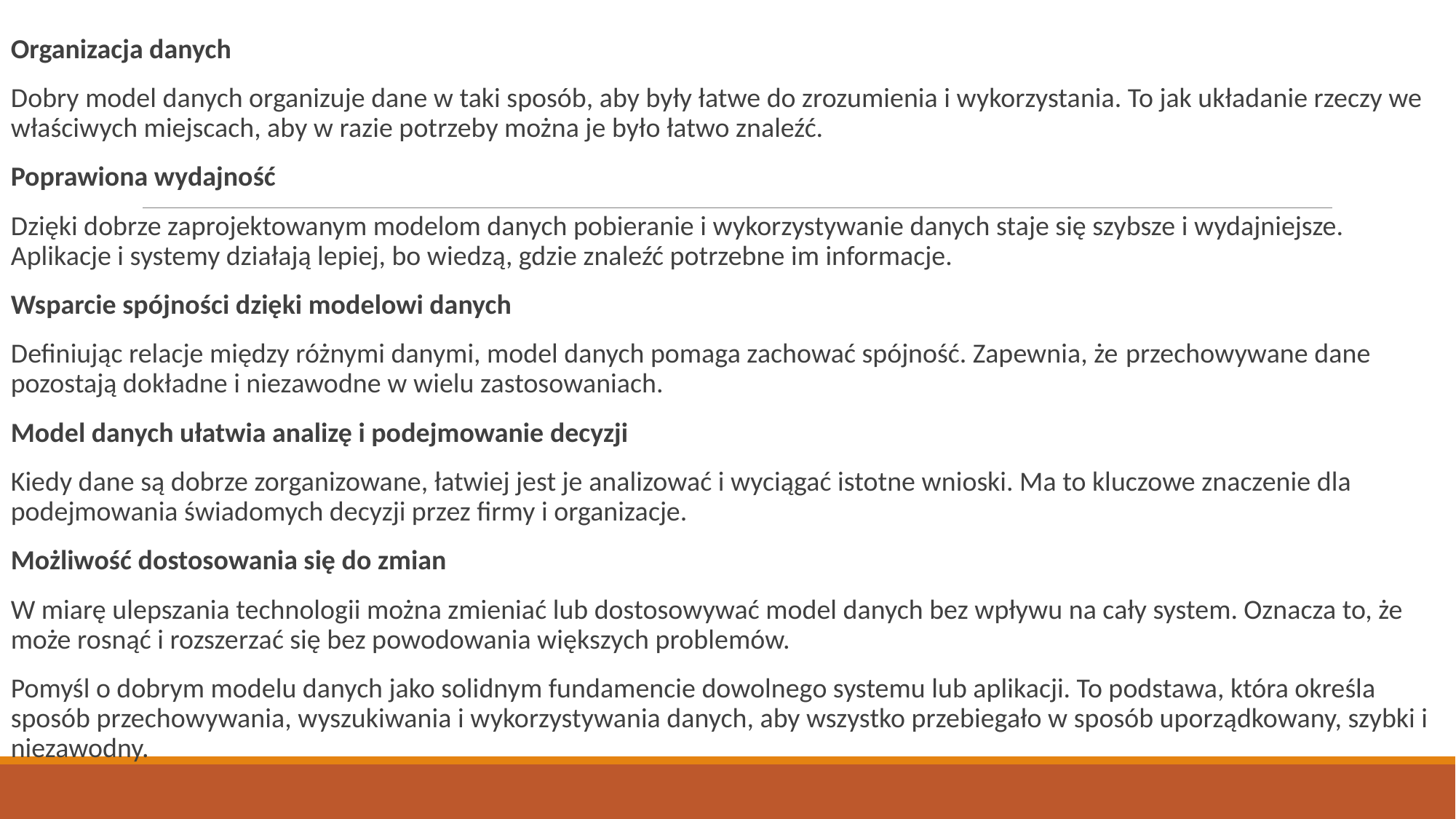

Organizacja danych
Dobry model danych organizuje dane w taki sposób, aby były łatwe do zrozumienia i wykorzystania. To jak układanie rzeczy we właściwych miejscach, aby w razie potrzeby można je było łatwo znaleźć.
Poprawiona wydajność
Dzięki dobrze zaprojektowanym modelom danych pobieranie i wykorzystywanie danych staje się szybsze i wydajniejsze. Aplikacje i systemy działają lepiej, bo wiedzą, gdzie znaleźć potrzebne im informacje.
Wsparcie spójności dzięki modelowi danych
Definiując relacje między różnymi danymi, model danych pomaga zachować spójność. Zapewnia, że ​​przechowywane dane pozostają dokładne i niezawodne w wielu zastosowaniach.
Model danych ułatwia analizę i podejmowanie decyzji
Kiedy dane są dobrze zorganizowane, łatwiej jest je analizować i wyciągać istotne wnioski. Ma to kluczowe znaczenie dla podejmowania świadomych decyzji przez firmy i organizacje.
Możliwość dostosowania się do zmian
W miarę ulepszania technologii można zmieniać lub dostosowywać model danych bez wpływu na cały system. Oznacza to, że może rosnąć i rozszerzać się bez powodowania większych problemów.
Pomyśl o dobrym modelu danych jako solidnym fundamencie dowolnego systemu lub aplikacji. To podstawa, która określa sposób przechowywania, wyszukiwania i wykorzystywania danych, aby wszystko przebiegało w sposób uporządkowany, szybki i niezawodny.